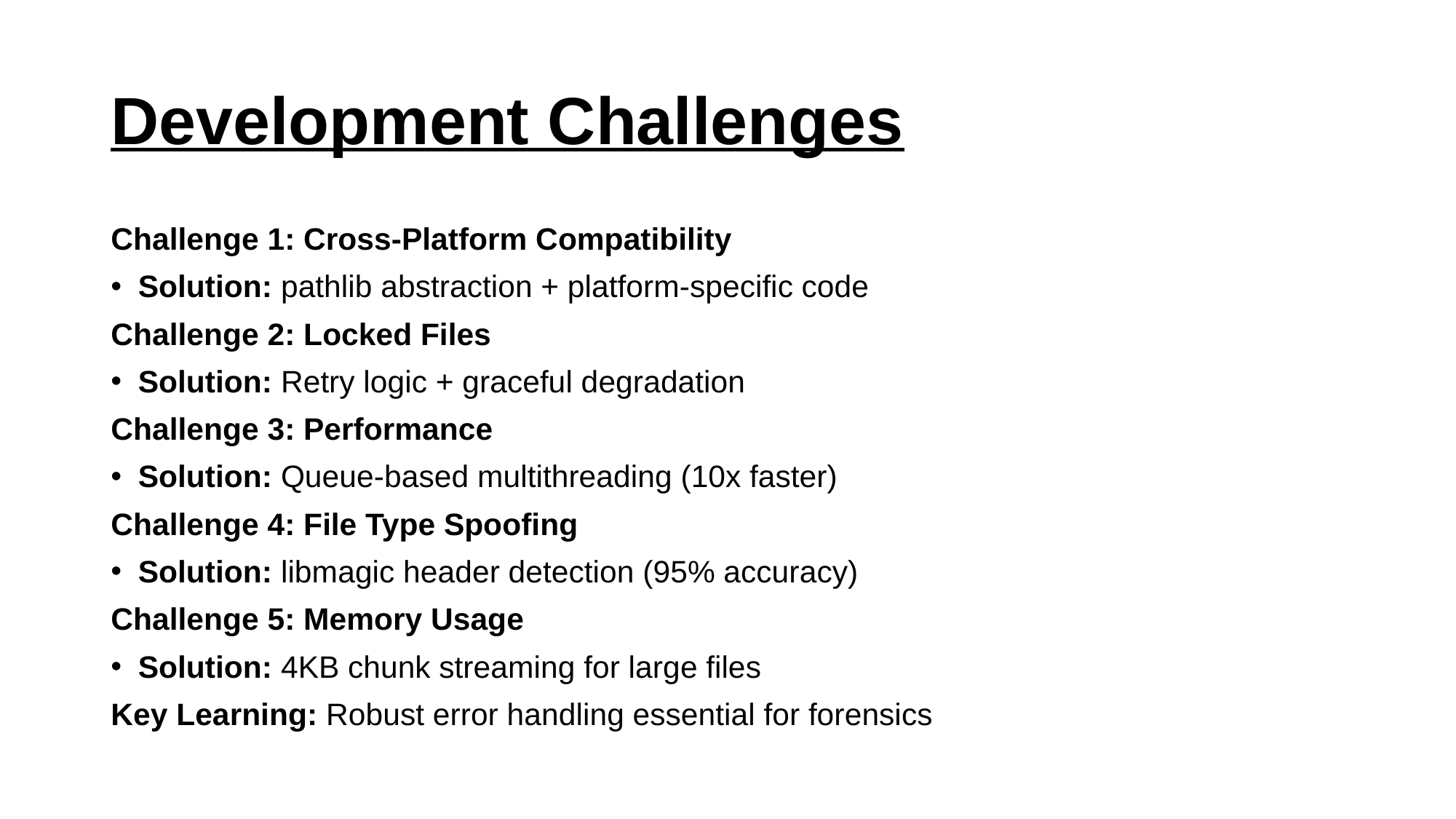

# Development Challenges
Challenge 1: Cross-Platform Compatibility
Solution: pathlib abstraction + platform-specific code
Challenge 2: Locked Files
Solution: Retry logic + graceful degradation
Challenge 3: Performance
Solution: Queue-based multithreading (10x faster)
Challenge 4: File Type Spoofing
Solution: libmagic header detection (95% accuracy)
Challenge 5: Memory Usage
Solution: 4KB chunk streaming for large files
Key Learning: Robust error handling essential for forensics